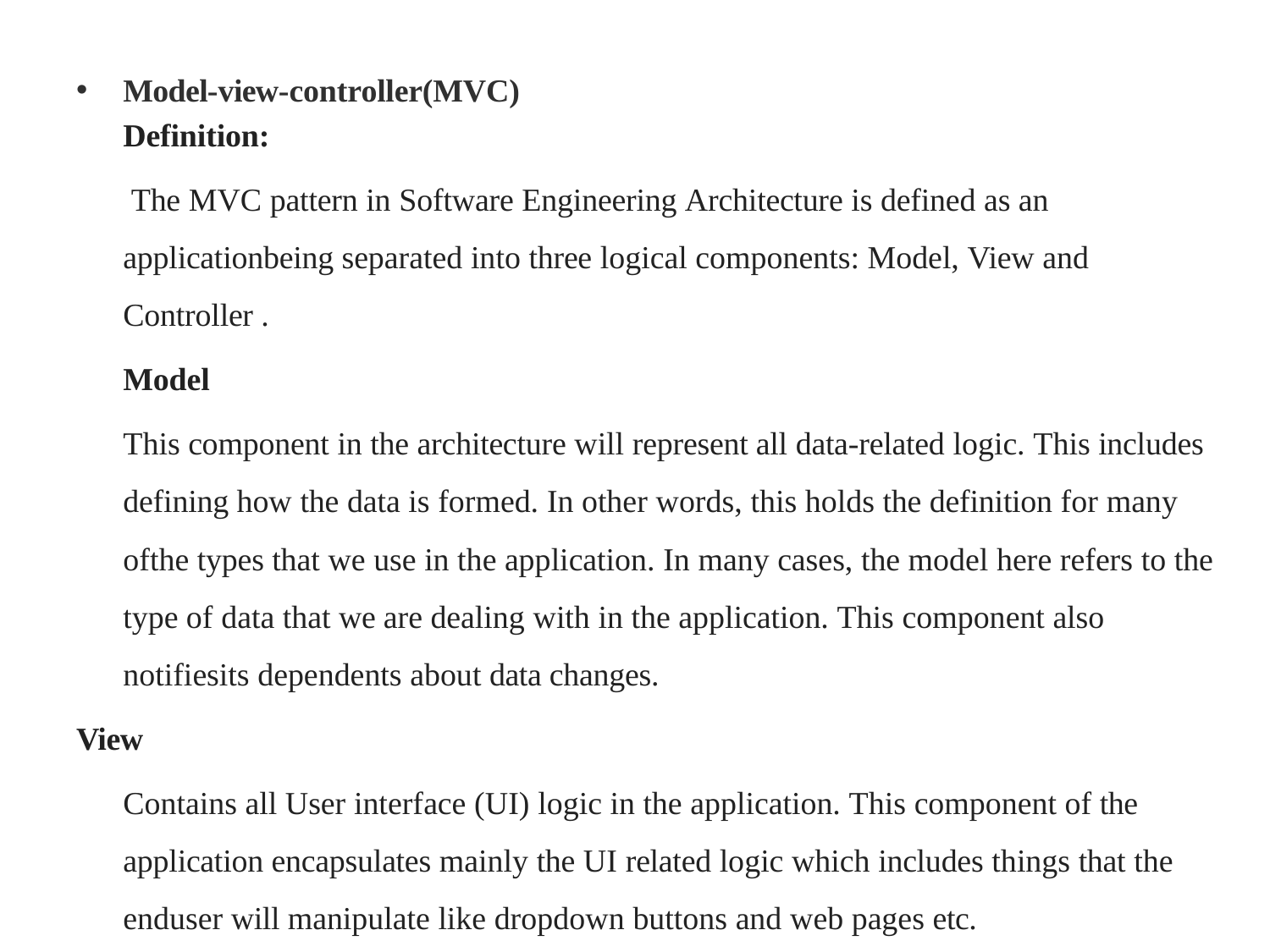

Model-view-controller(MVC)
	Definition:
		 The MVC pattern in Software Engineering Architecture is defined as an applicationbeing separated into three logical components: Model, View and Controller .
	Model
		This component in the architecture will represent all data-related logic. This includes defining how the data is formed. In other words, this holds the definition for many ofthe types that we use in the application. In many cases, the model here refers to the type of data that we are dealing with in the application. This component also notifiesits dependents about data changes.
View
	Contains all User interface (UI) logic in the application. This component of the application encapsulates mainly the UI related logic which includes things that the enduser will manipulate like dropdown buttons and web pages etc.